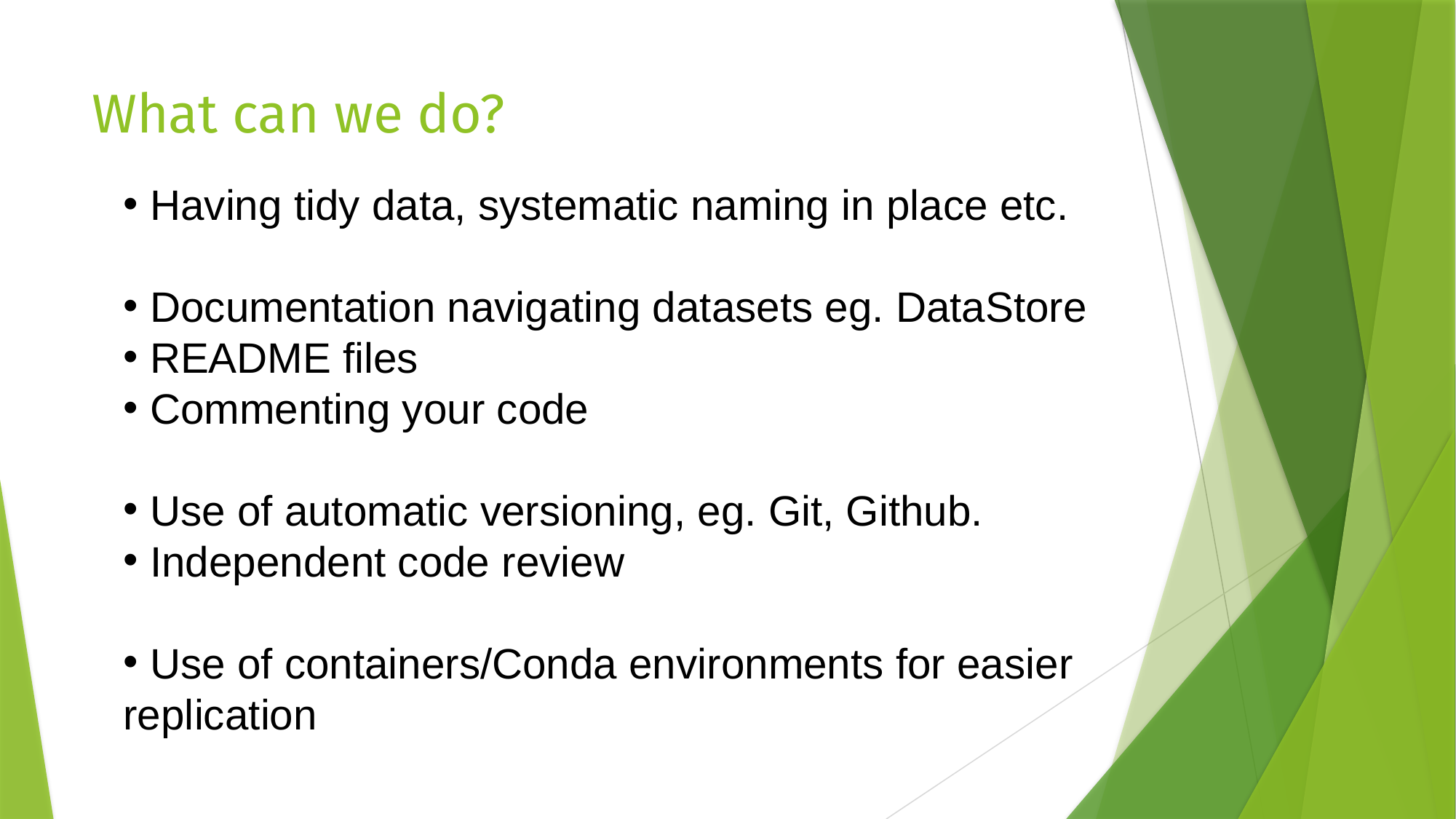

# What can we do?
 Having tidy data, systematic naming in place etc.

 Documentation navigating datasets eg. DataStore
 README files
 Commenting your code

 Use of automatic versioning, eg. Git, Github.
 Independent code review

 Use of containers/Conda environments for easier replication